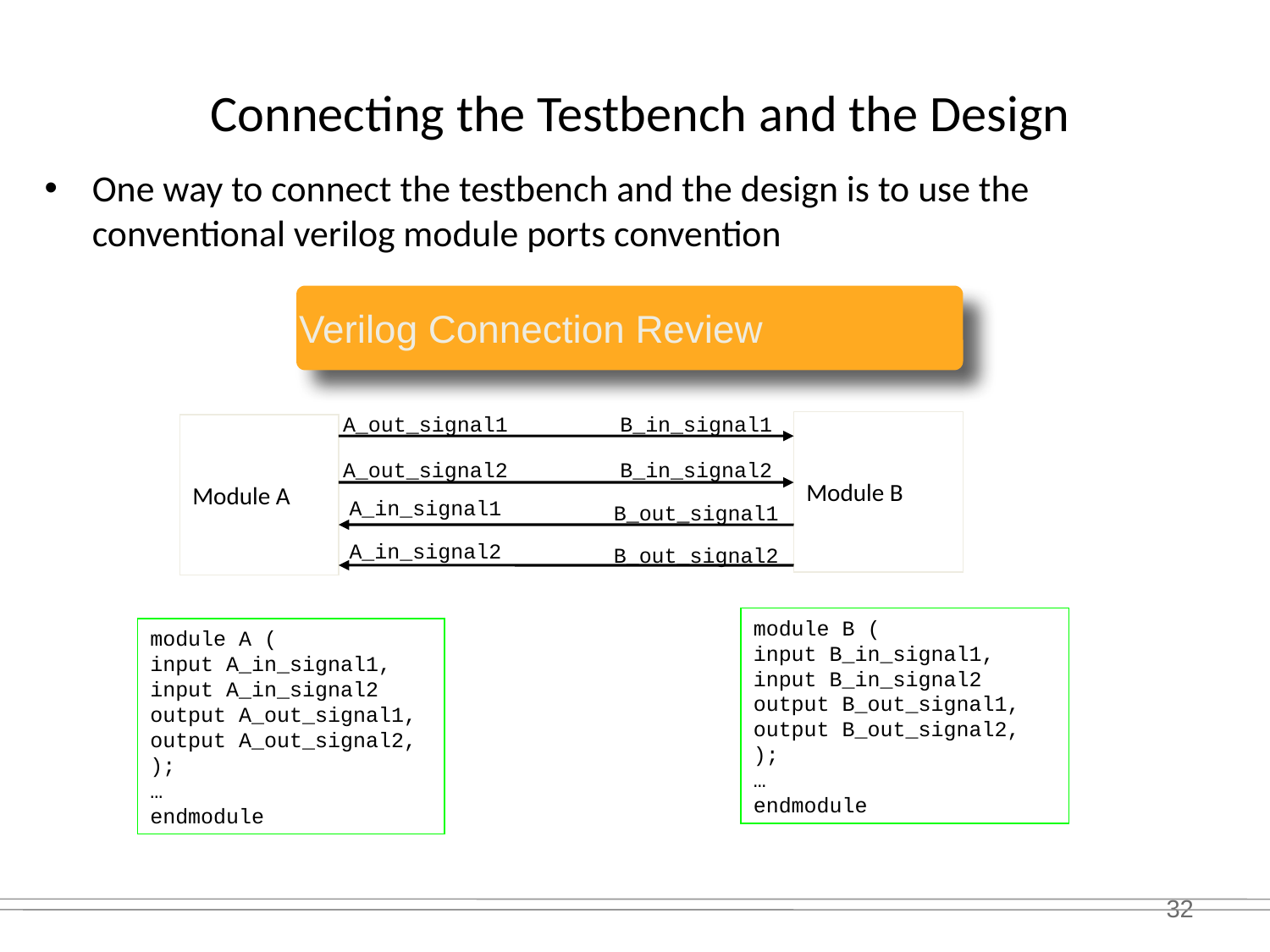

# Connecting the Testbench and the Design
One way to connect the testbench and the design is to use the conventional verilog module ports convention

Verilog Connection Review
A_out_signal1
B_in_signal1

Module B

Module A

A_out_signal2
B_in_signal2

A_in_signal1
B_out_signal1

A_in_signal2
B_out_signal2

module B (
input B_in_signal1,
input B_in_signal2
output B_out_signal1,
output B_out_signal2,
);
…
endmodule
module A (
input A_in_signal1,
input A_in_signal2
output A_out_signal1,
output A_out_signal2,
);
…
endmodule
32